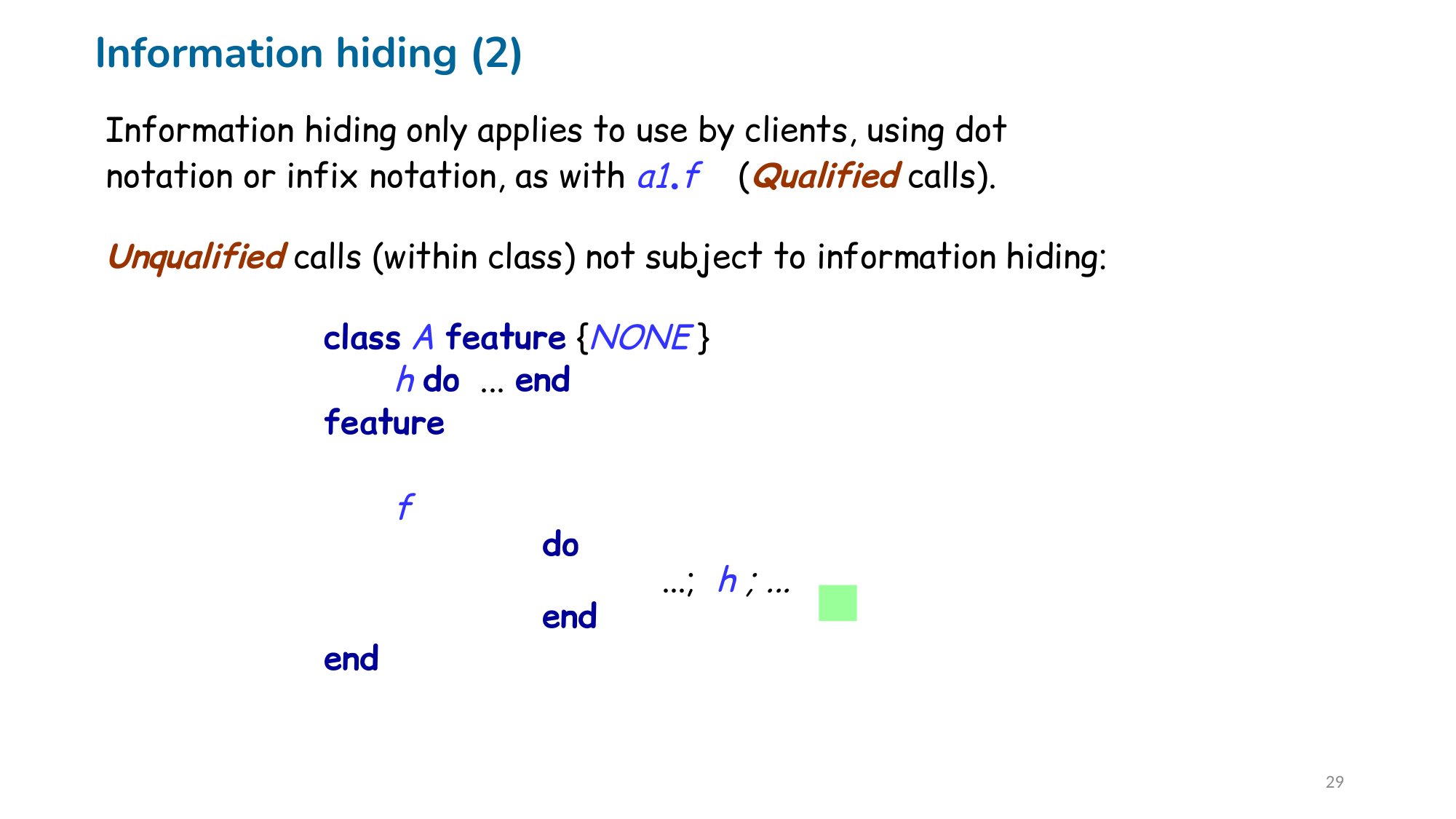

# Information hiding (2)
Information hiding only applies to use by clients, using dot notation or infix notation, as with a1.f    (Qualified calls).

Unqualified calls (within class) not subject to information hiding:

		class A feature {NONE }
		       h do  ... end
		feature

		       f
				do
		      			 ...;  h ; ...
				end
		end

29